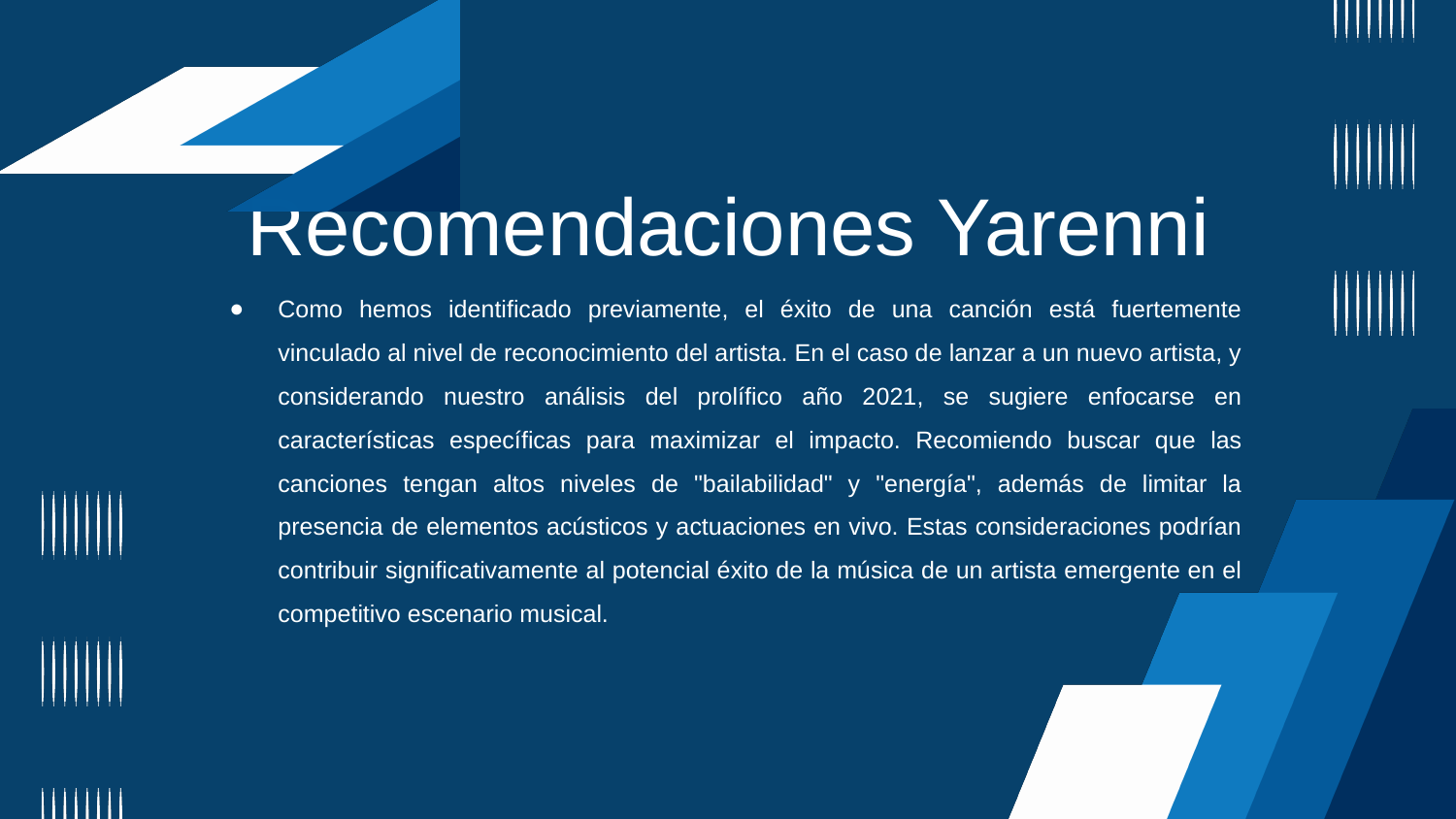

Recomendaciones Yarenni
Como hemos identificado previamente, el éxito de una canción está fuertemente vinculado al nivel de reconocimiento del artista. En el caso de lanzar a un nuevo artista, y considerando nuestro análisis del prolífico año 2021, se sugiere enfocarse en características específicas para maximizar el impacto. Recomiendo buscar que las canciones tengan altos niveles de "bailabilidad" y "energía", además de limitar la presencia de elementos acústicos y actuaciones en vivo. Estas consideraciones podrían contribuir significativamente al potencial éxito de la música de un artista emergente en el competitivo escenario musical.